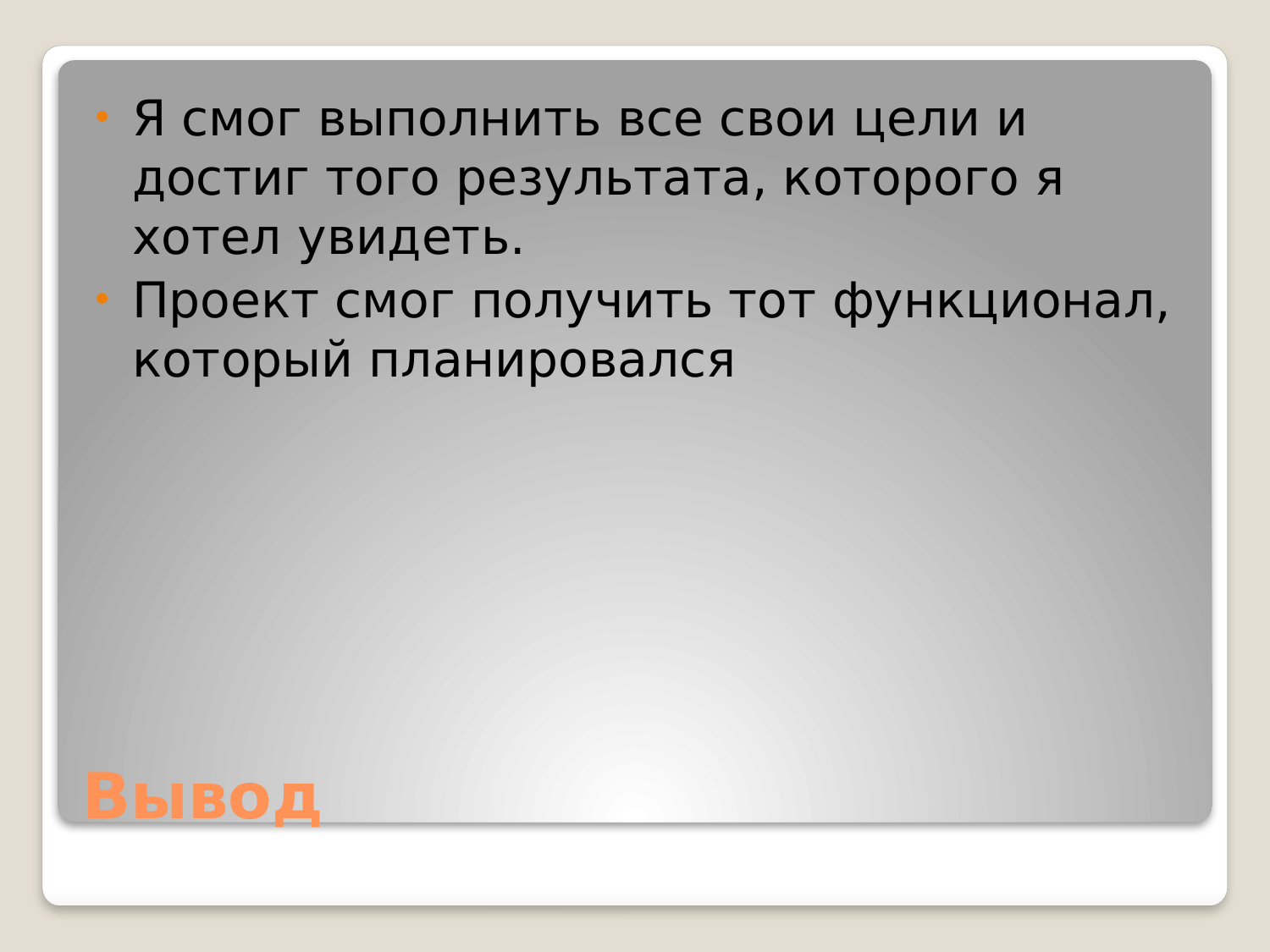

Я смог выполнить все свои цели и достиг того результата, которого я хотел увидеть.
Проект смог получить тот функционал, который планировался
# Вывод